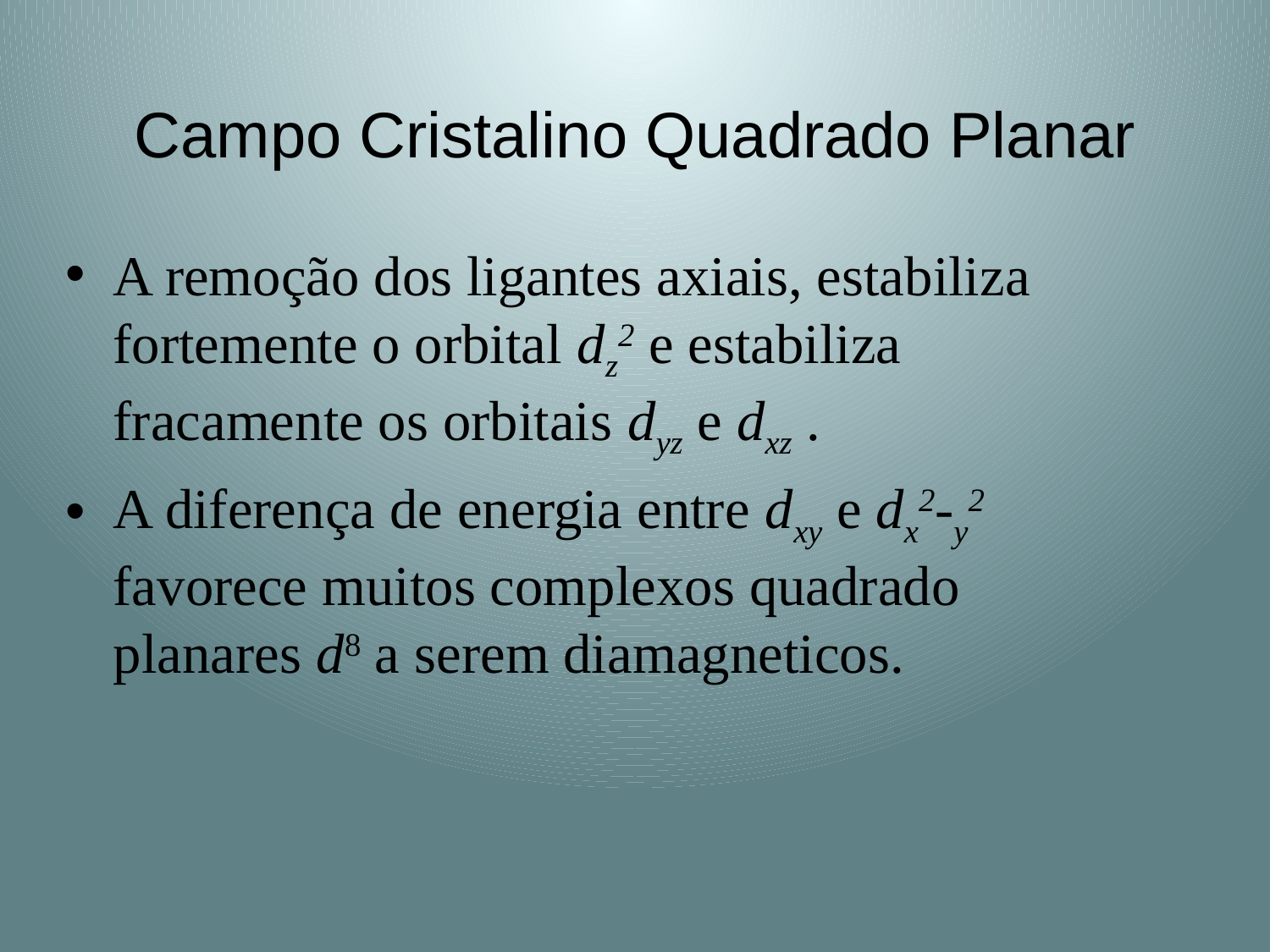

# Campo Cristalino Quadrado Planar
A remoção dos ligantes axiais, estabiliza fortemente o orbital dz2 e estabiliza fracamente os orbitais dyz e dxz .
A diferença de energia entre dxy e dx2-y2 favorece muitos complexos quadrado planares d8 a serem diamagneticos.